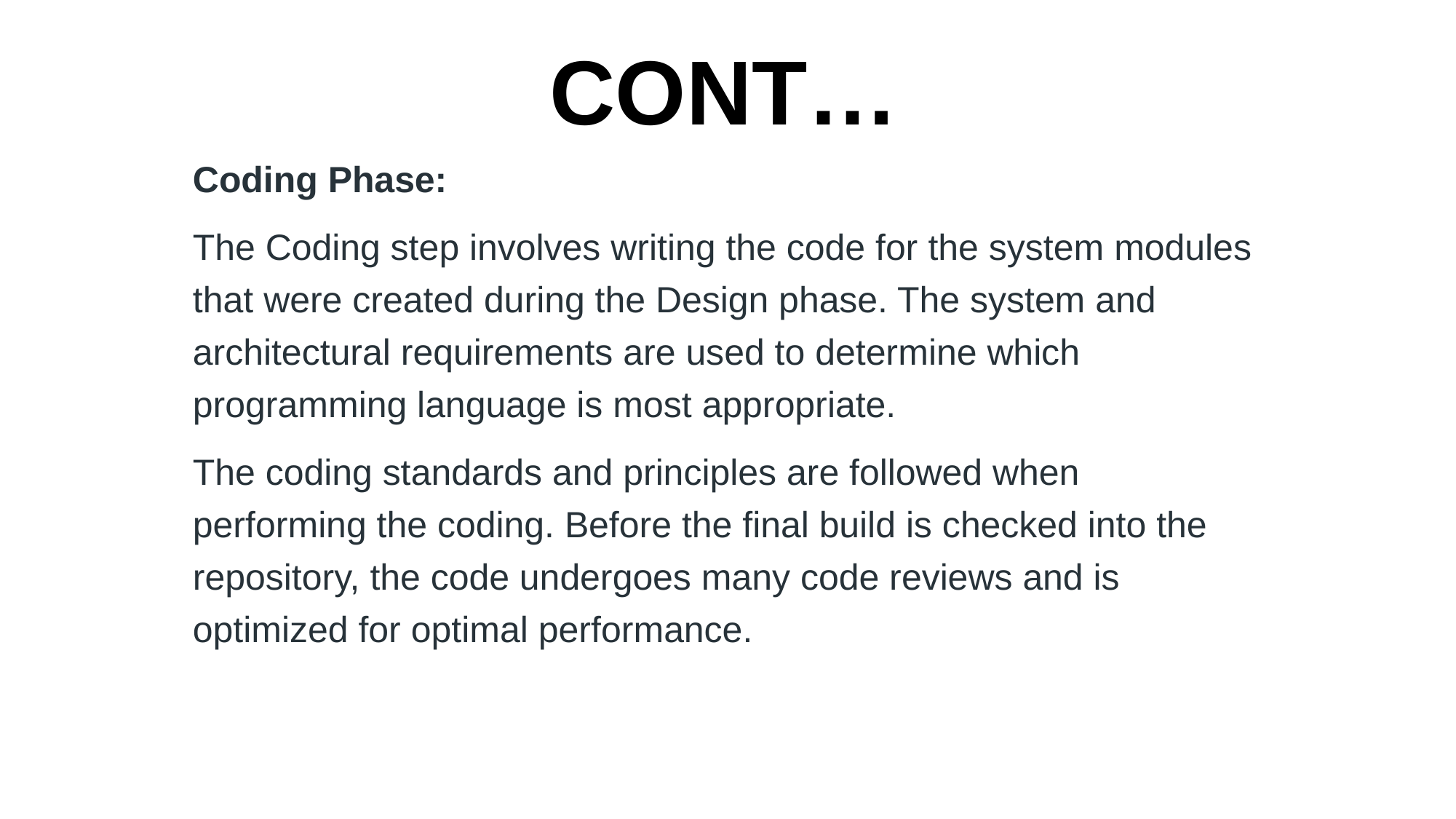

# CONT…
Coding Phase:
The Coding step involves writing the code for the system modules that were created during the Design phase. The system and architectural requirements are used to determine which programming language is most appropriate.
The coding standards and principles are followed when performing the coding. Before the final build is checked into the repository, the code undergoes many code reviews and is optimized for optimal performance.